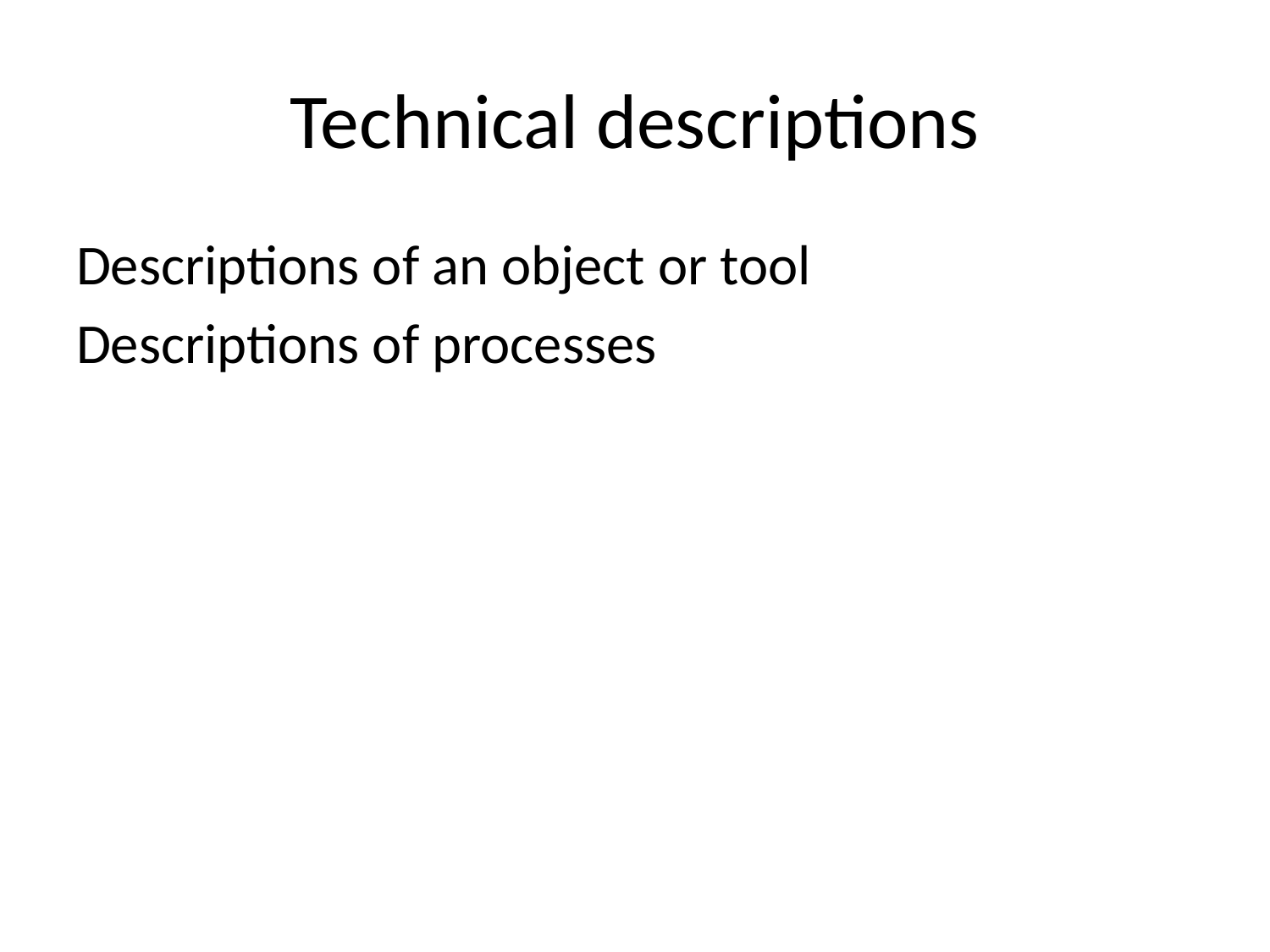

# Technical descriptions
Descriptions of an object or tool
Descriptions of processes